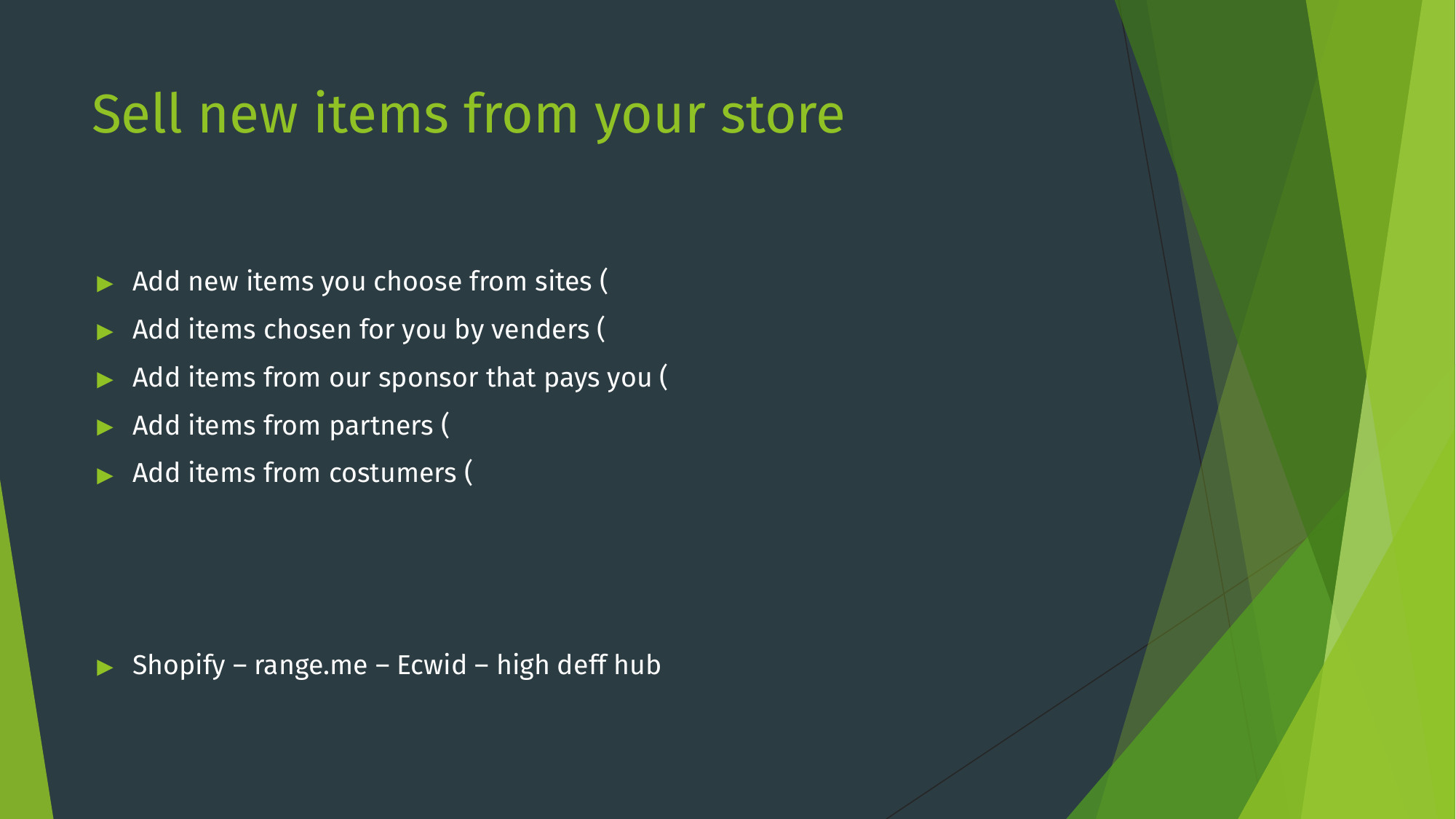

# Sell new items from your store
Add new items you choose from sites (
Add items chosen for you by venders (
Add items from our sponsor that pays you (
Add items from partners (
Add items from costumers (

Shopify – range.me – Ecwid – high deff hub